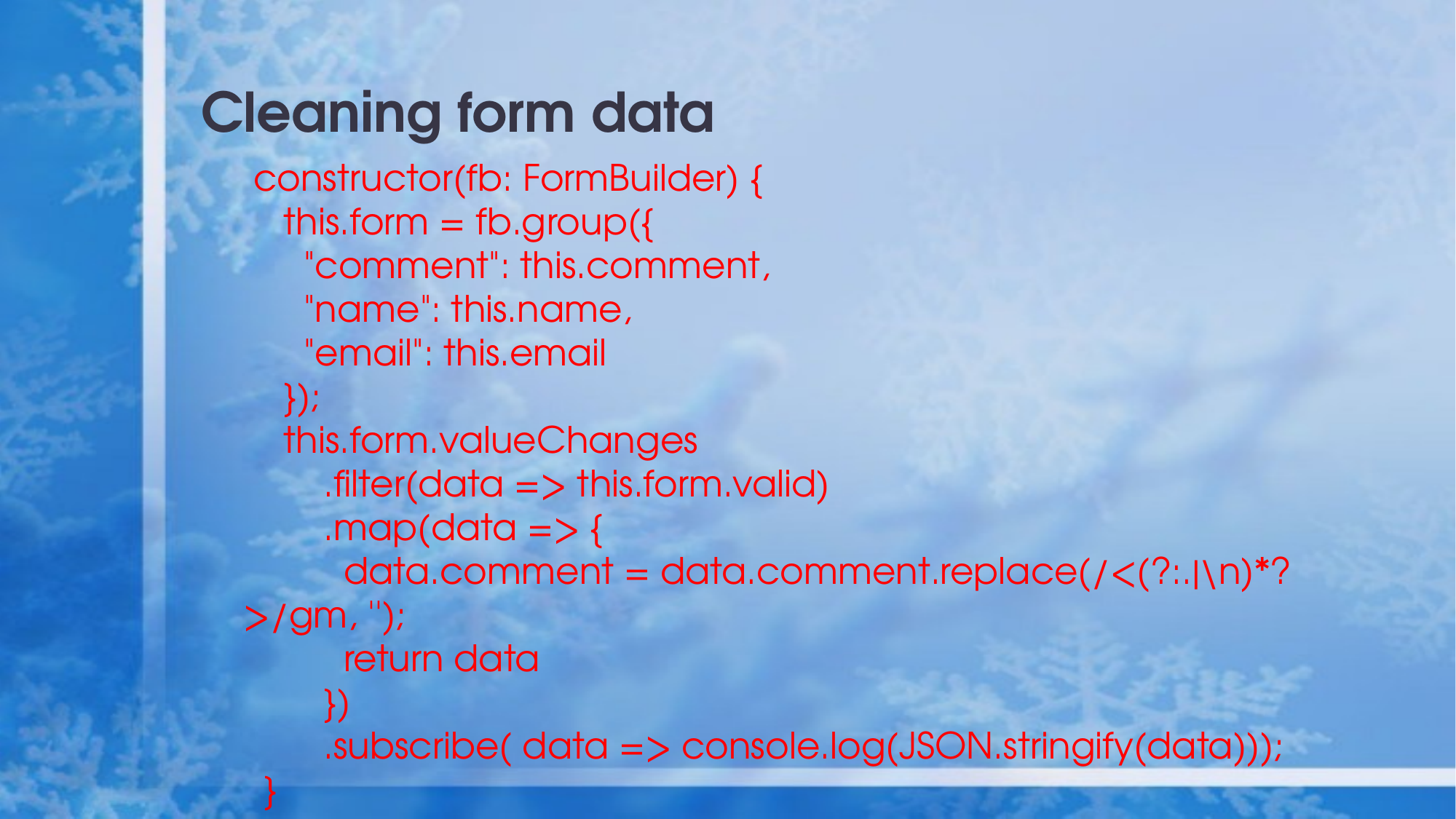

# Cleaning form data
 constructor(fb: FormBuilder) {
    this.form = fb.group({
      "comment": this.comment,
      "name": this.name,
      "email": this.email
    });
    this.form.valueChanges
        .filter(data => this.form.valid)
        .map(data => {
          data.comment = data.comment.replace(/<(?:.|\n)*?>/gm, '');
          return data
        })
        .subscribe( data => console.log(JSON.stringify(data)));
  }